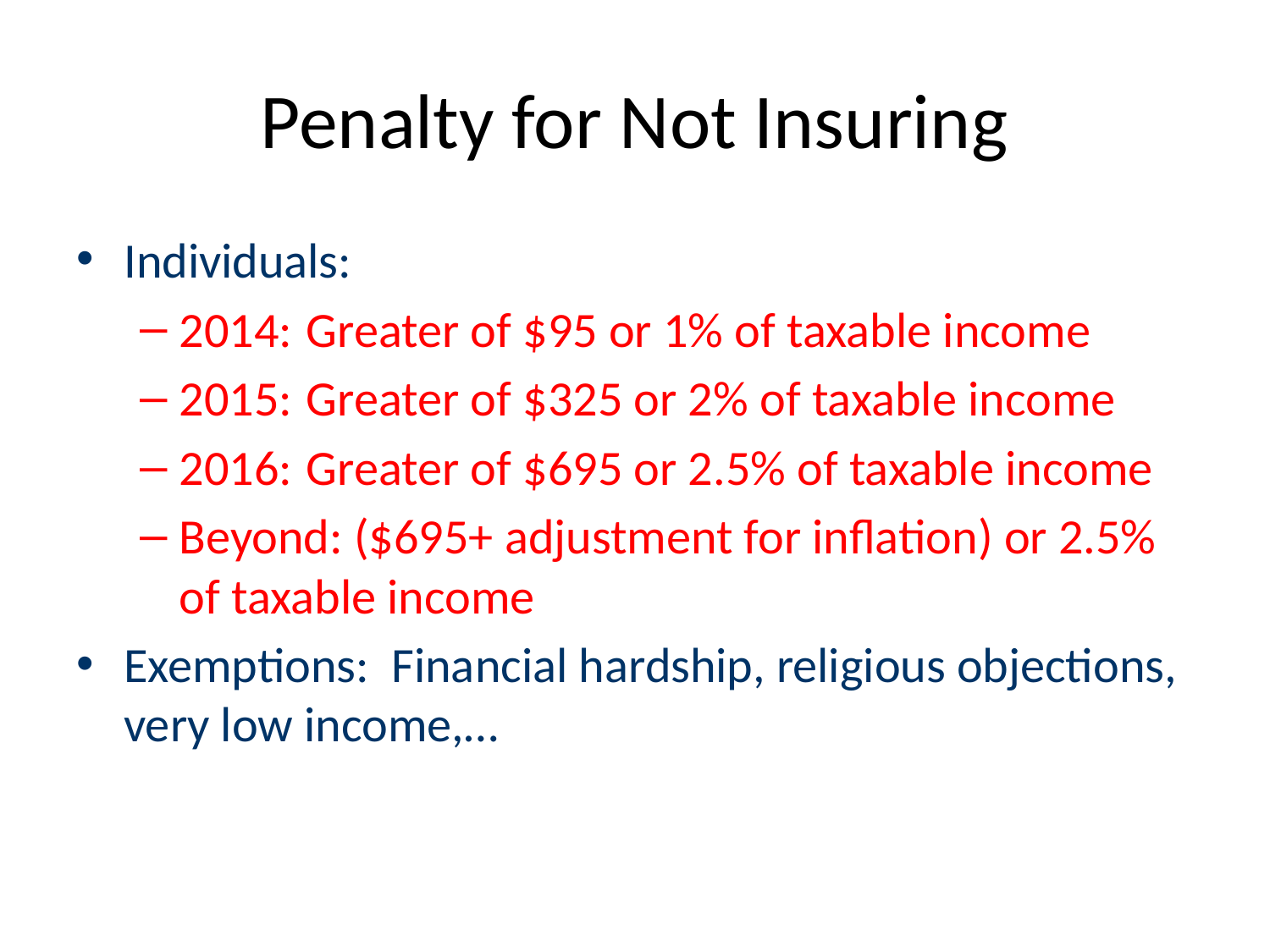

# Penalty for Not Insuring
Individuals:
2014: 	Greater of $95 or 1% of taxable income
2015:	Greater of $325 or 2% of taxable income
2016:	Greater of $695 or 2.5% of taxable income
Beyond: ($695+ adjustment for inflation) or 2.5% of taxable income
Exemptions:  Financial hardship, religious objections, very low income,…